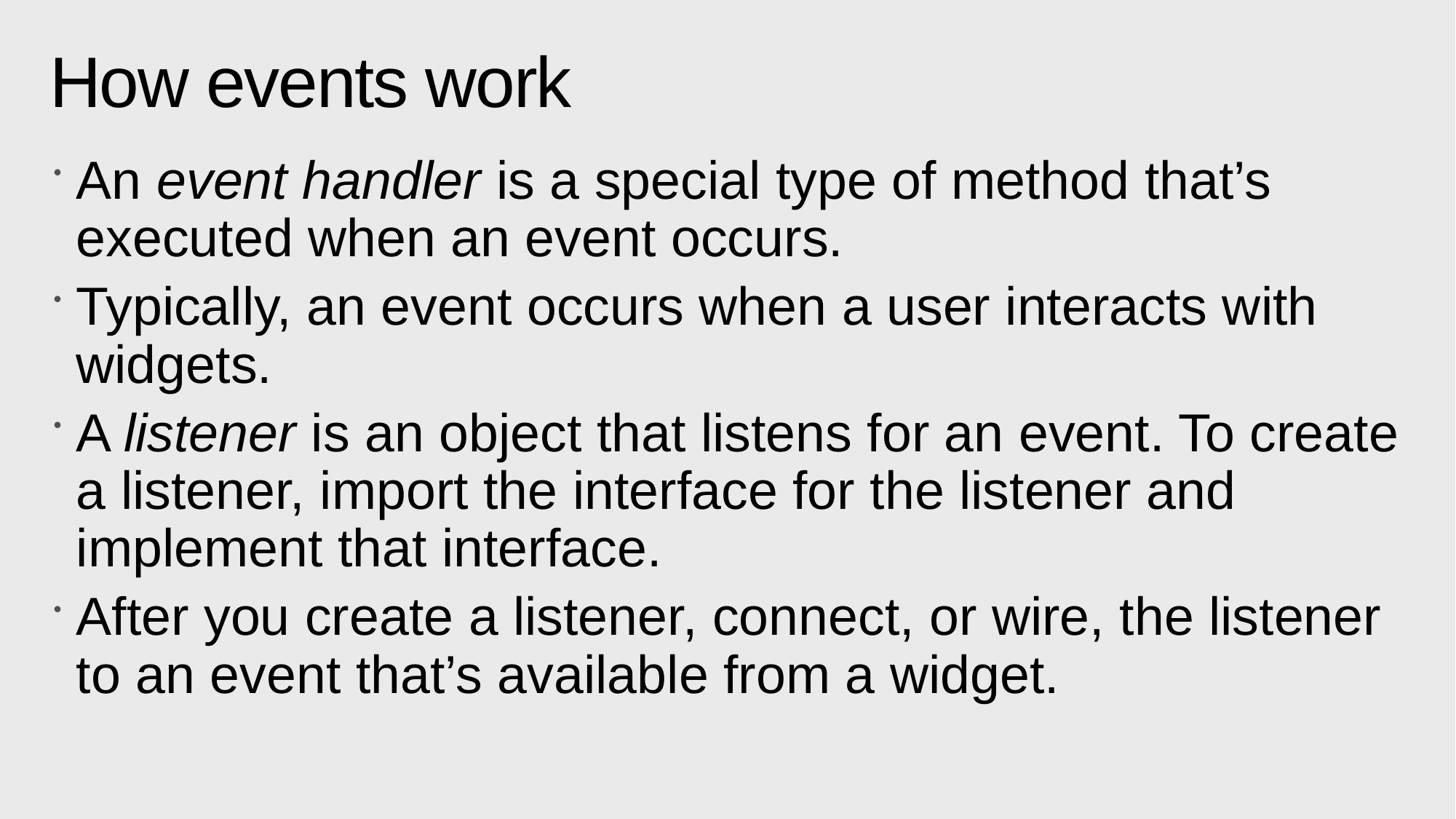

# How events work
An event handler is a special type of method that’s executed when an event occurs.
Typically, an event occurs when a user interacts with widgets.
A listener is an object that listens for an event. To create a listener, import the interface for the listener and implement that interface.
After you create a listener, connect, or wire, the listener to an event that’s available from a widget.